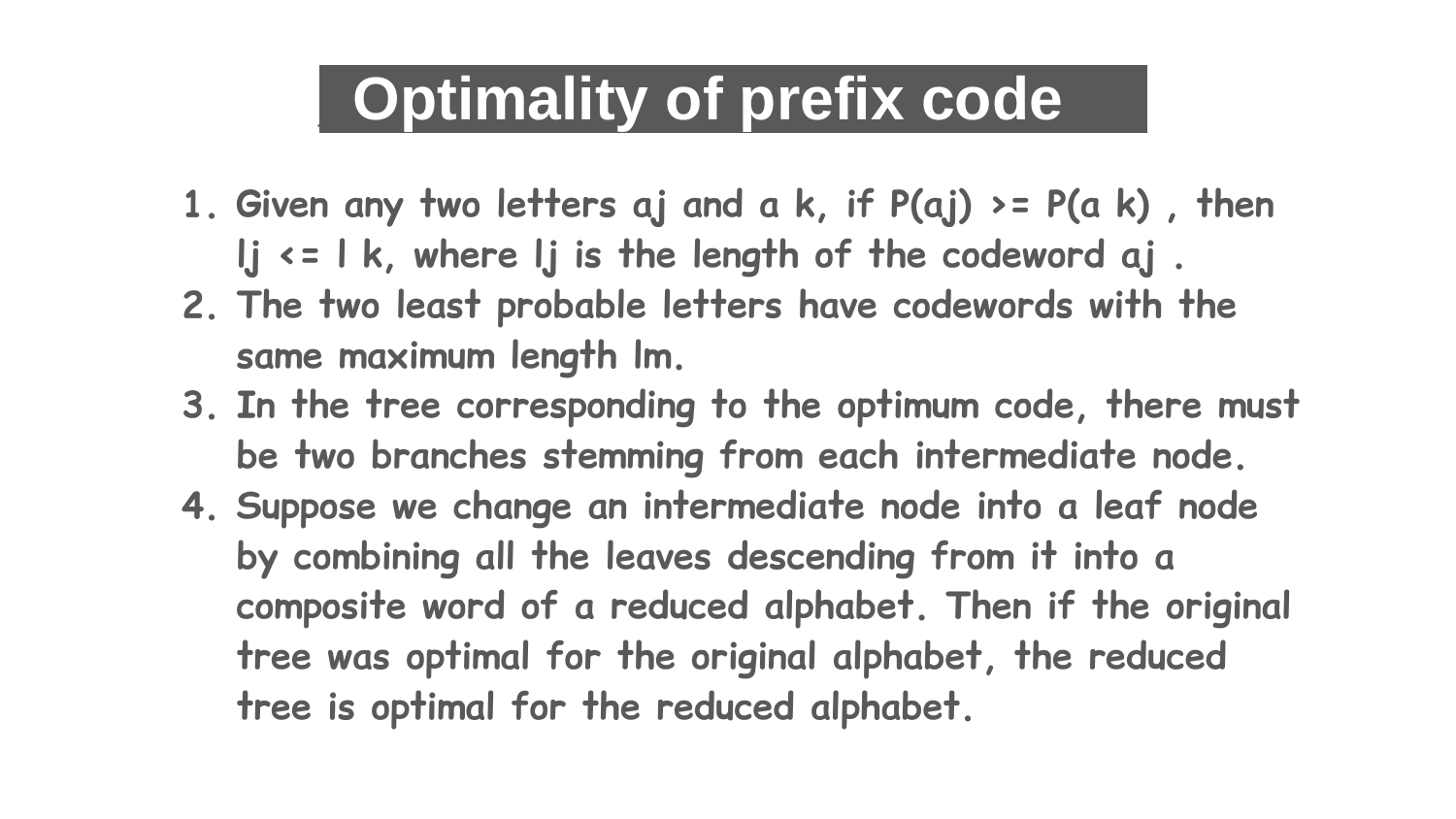

_Optimality of prefix code
Given any two letters aj and a k, if P(aj) >= P(a k) , then lj <= l k, where lj is the length of the codeword aj .
The two least probable letters have codewords with the same maximum length lm.
In the tree corresponding to the optimum code, there must be two branches stemming from each intermediate node.
Suppose we change an intermediate node into a leaf node by combining all the leaves descending from it into a composite word of a reduced alphabet. Then if the original tree was optimal for the original alphabet, the reduced tree is optimal for the reduced alphabet.